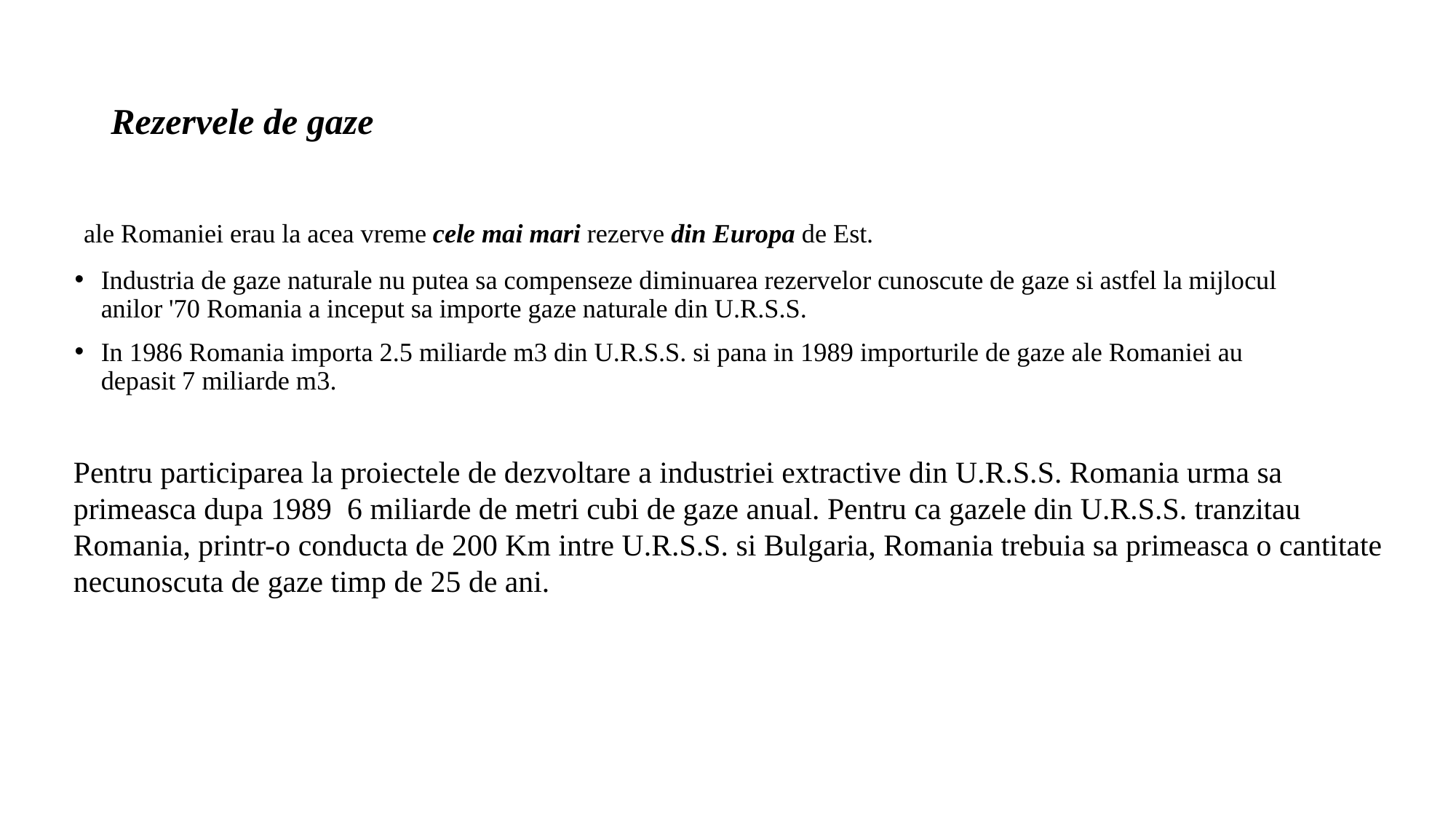

# Rezervele de gaze
 ale Romaniei erau la acea vreme cele mai mari rezerve din Europa de Est.
Industria de gaze naturale nu putea sa compenseze diminuarea rezervelor cunoscute de gaze si astfel la mijlocul anilor '70 Romania a inceput sa importe gaze naturale din U.R.S.S.
In 1986 Romania importa 2.5 miliarde m3 din U.R.S.S. si pana in 1989 importurile de gaze ale Romaniei au depasit 7 miliarde m3.

Pentru participarea la proiectele de dezvoltare a industriei extractive din U.R.S.S. Romania urma sa primeasca dupa 1989  6 miliarde de metri cubi de gaze anual. Pentru ca gazele din U.R.S.S. tranzitau Romania, printr-o conducta de 200 Km intre U.R.S.S. si Bulgaria, Romania trebuia sa primeasca o cantitate necunoscuta de gaze timp de 25 de ani.